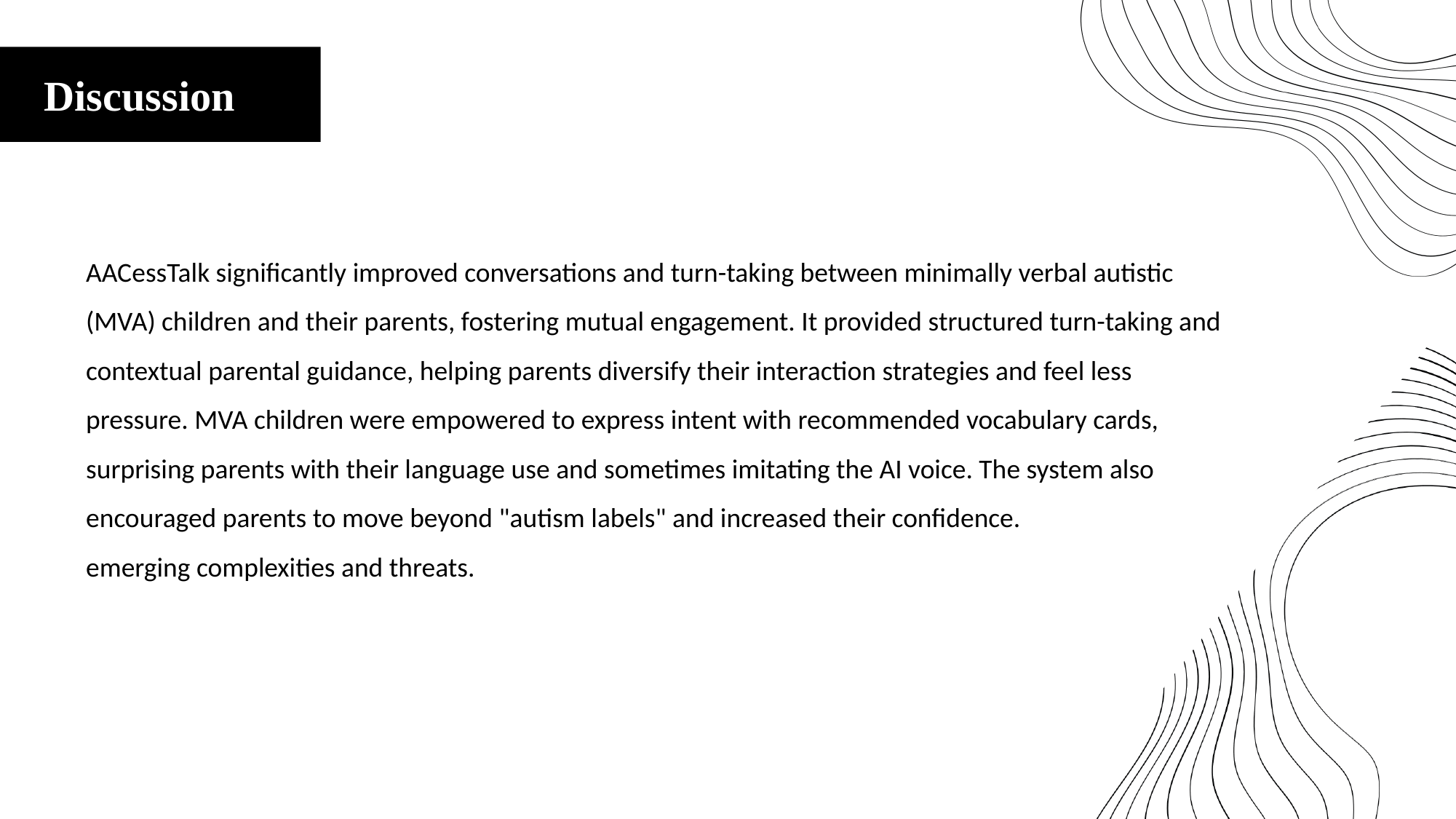

Discussion
AACessTalk significantly improved conversations and turn-taking between minimally verbal autistic (MVA) children and their parents, fostering mutual engagement. It provided structured turn-taking and contextual parental guidance, helping parents diversify their interaction strategies and feel less pressure. MVA children were empowered to express intent with recommended vocabulary cards, surprising parents with their language use and sometimes imitating the AI voice. The system also encouraged parents to move beyond "autism labels" and increased their confidence.
emerging complexities and threats.